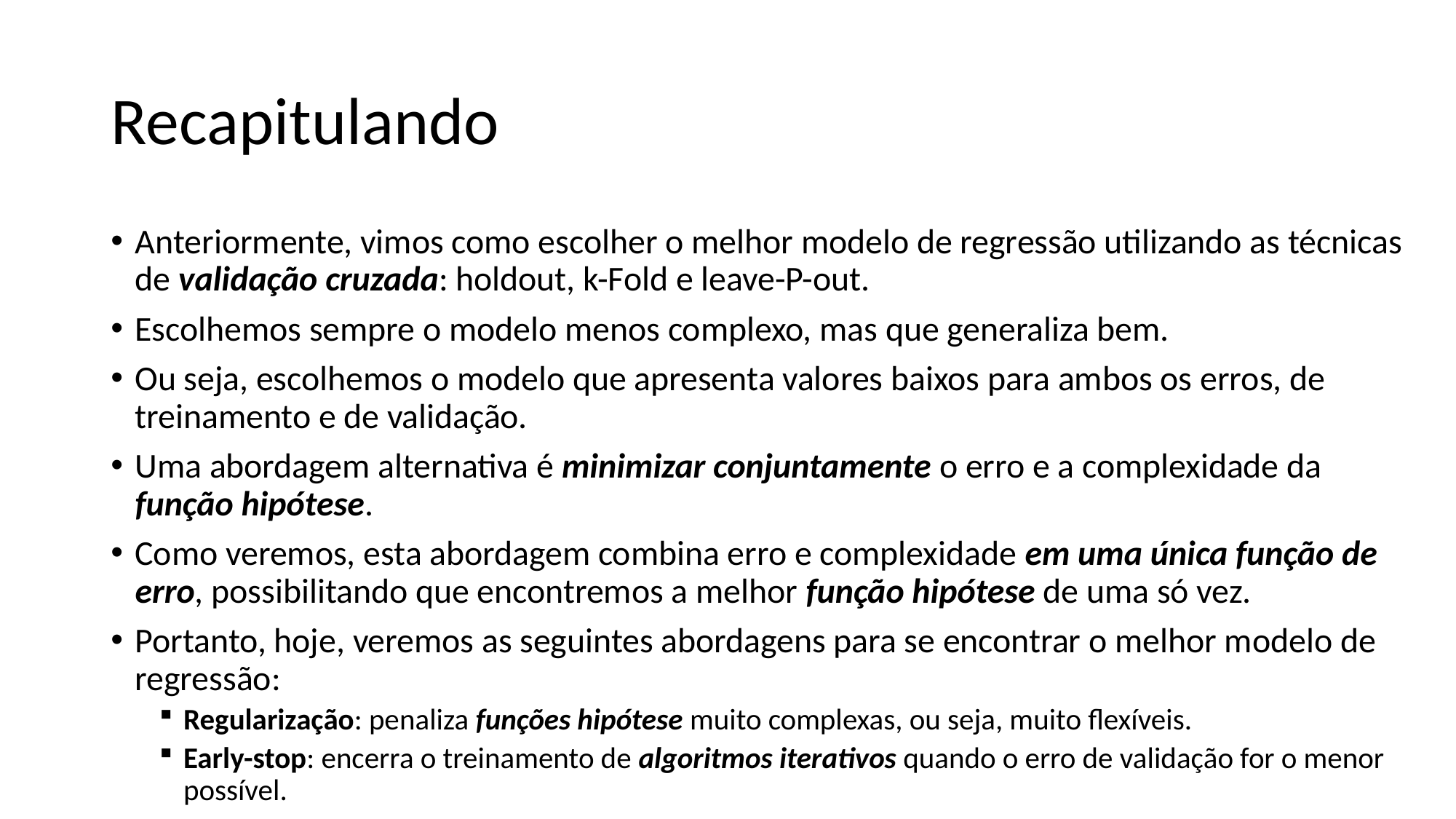

# Recapitulando
Anteriormente, vimos como escolher o melhor modelo de regressão utilizando as técnicas de validação cruzada: holdout, k-Fold e leave-P-out.
Escolhemos sempre o modelo menos complexo, mas que generaliza bem.
Ou seja, escolhemos o modelo que apresenta valores baixos para ambos os erros, de treinamento e de validação.
Uma abordagem alternativa é minimizar conjuntamente o erro e a complexidade da função hipótese.
Como veremos, esta abordagem combina erro e complexidade em uma única função de erro, possibilitando que encontremos a melhor função hipótese de uma só vez.
Portanto, hoje, veremos as seguintes abordagens para se encontrar o melhor modelo de regressão:
Regularização: penaliza funções hipótese muito complexas, ou seja, muito flexíveis.
Early-stop: encerra o treinamento de algoritmos iterativos quando o erro de validação for o menor possível.